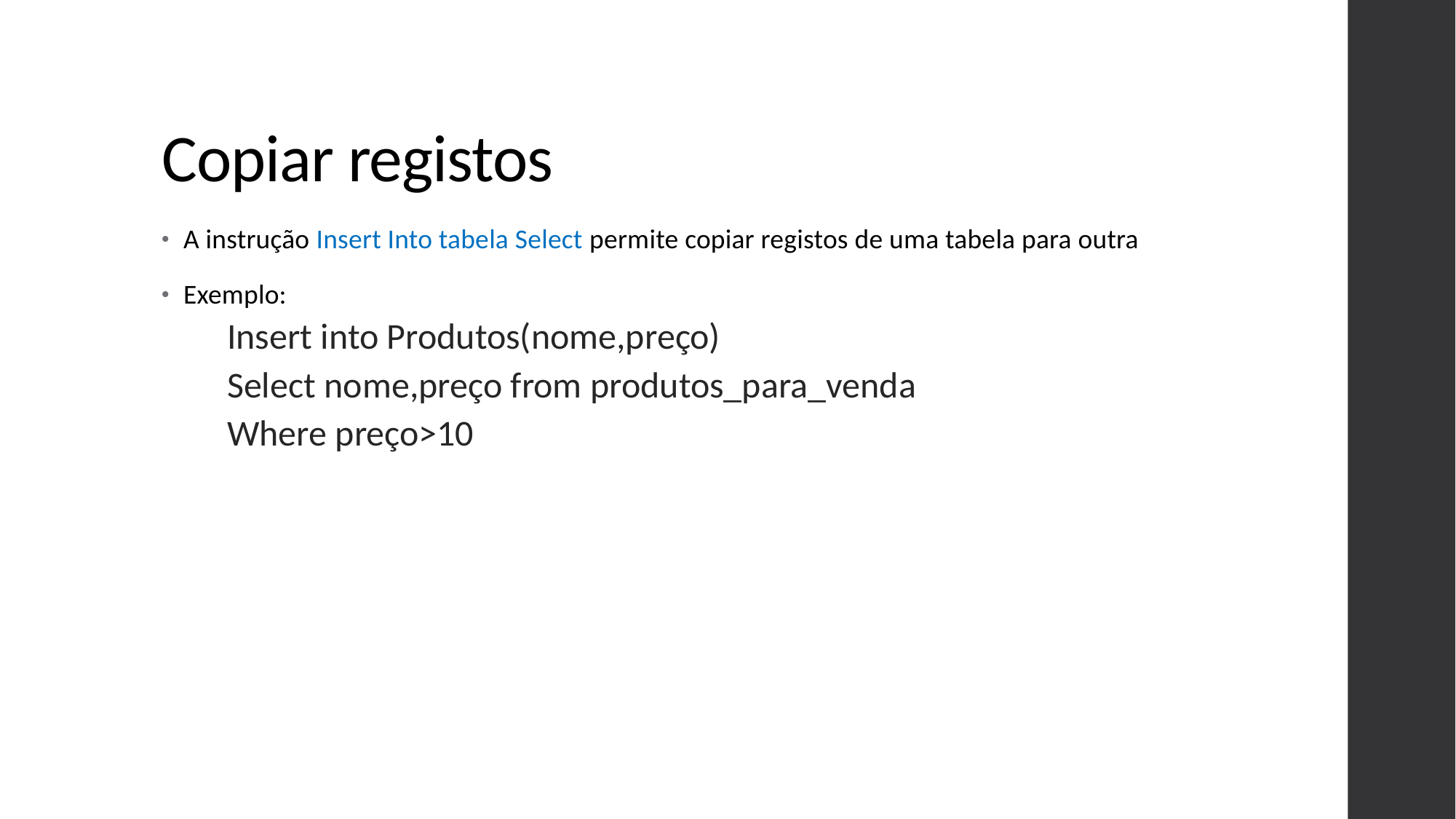

# Copiar registos
A instrução Insert Into tabela Select permite copiar registos de uma tabela para outra
Exemplo:
Insert into Produtos(nome,preço)
Select nome,preço from produtos_para_venda
Where preço>10